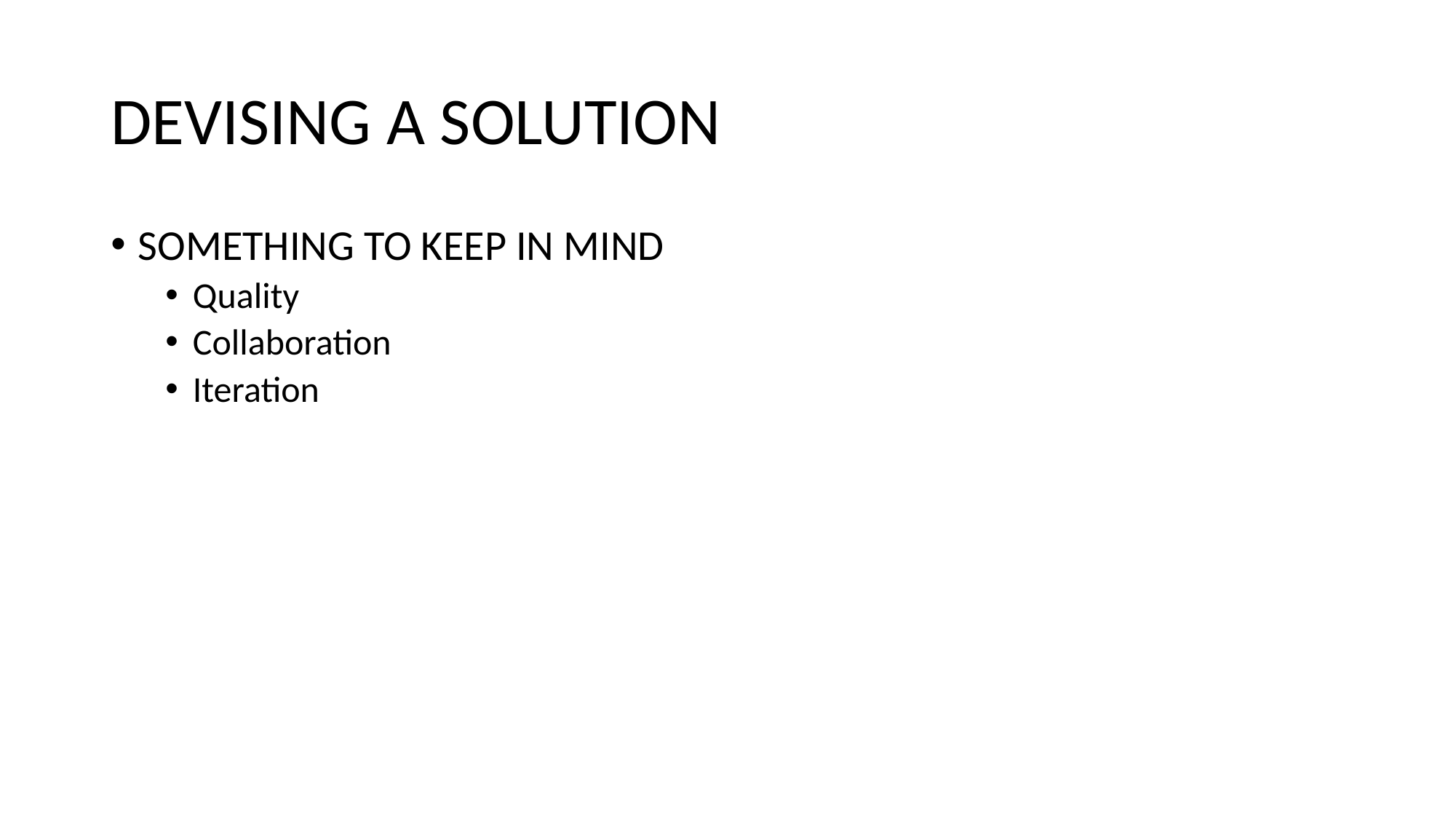

# DEVISING A SOLUTION
SOMETHING TO KEEP IN MIND
Quality
Collaboration
Iteration